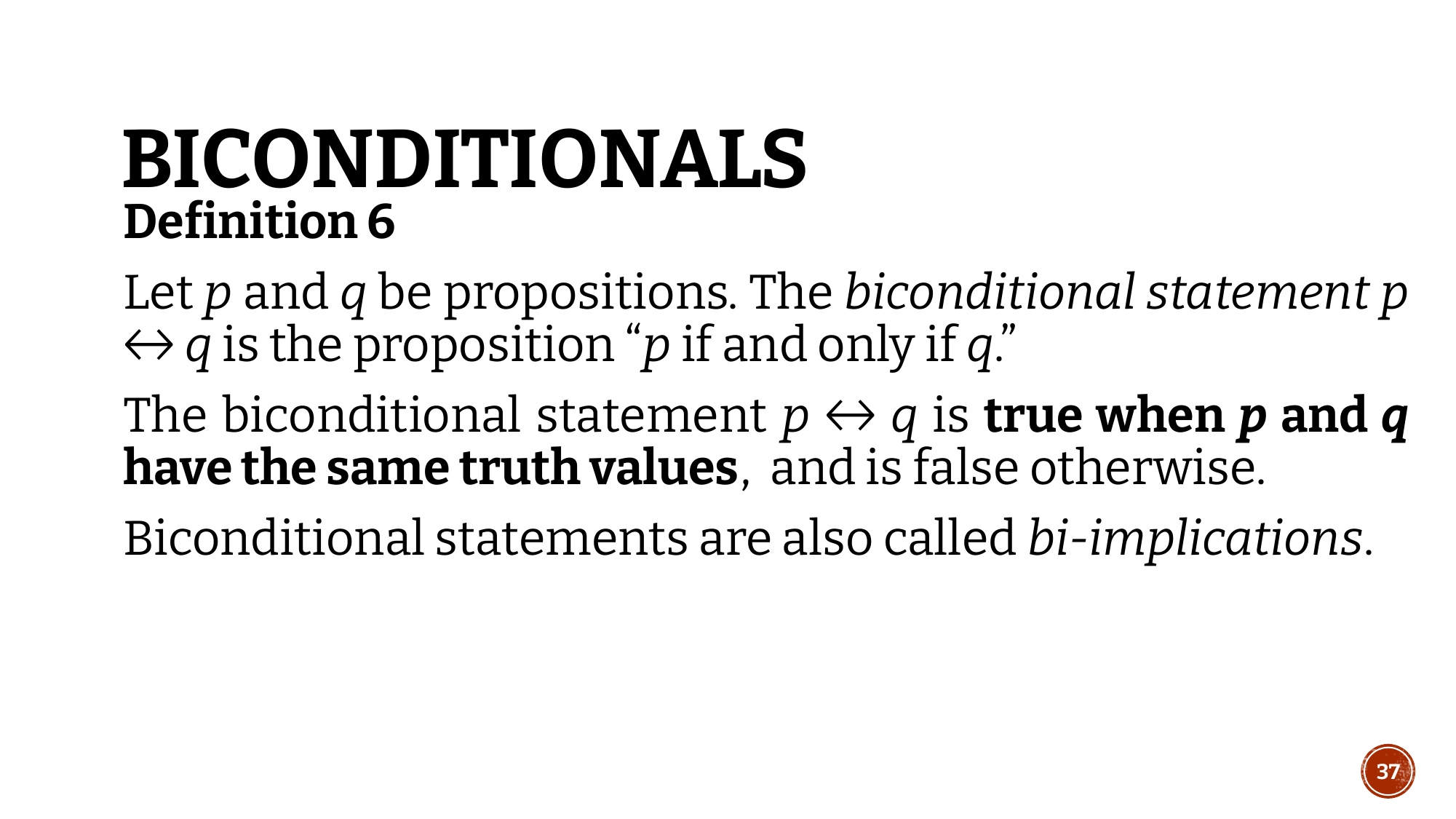

# Biconditionals
Definition 6
Let p and q be propositions. The biconditional statement p ↔ q is the proposition “p if and only if q.”
The biconditional statement p ↔ q is true when p and q have the same truth values,  and is false otherwise.
Biconditional statements are also called bi-implications.
37